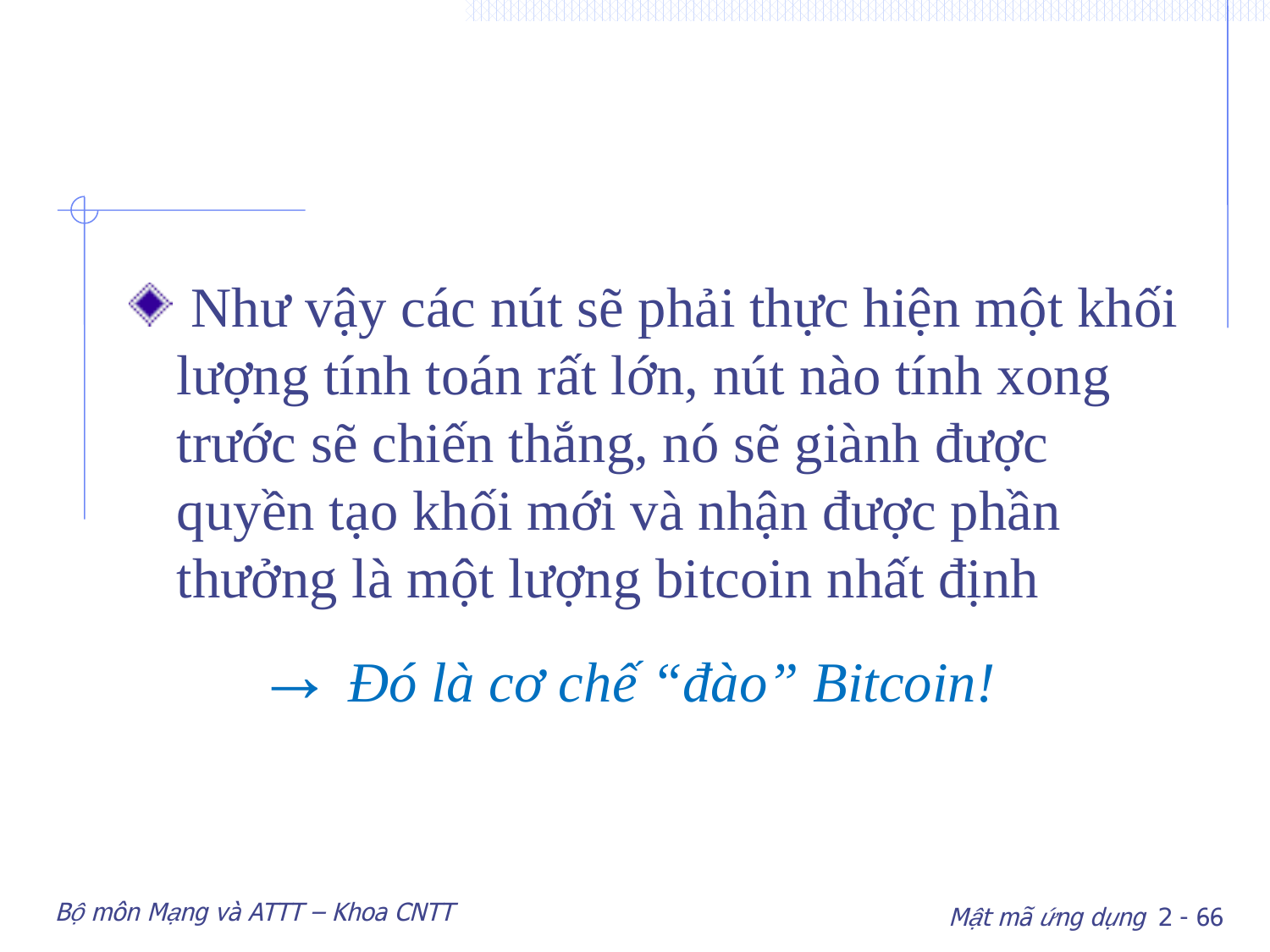

#
 Như vậy các nút sẽ phải thực hiện một khối lượng tính toán rất lớn, nút nào tính xong trước sẽ chiến thắng, nó sẽ giành được quyền tạo khối mới và nhận được phần thưởng là một lượng bitcoin nhất định
	→ Đó là cơ chế “đào” Bitcoin!
Bộ môn Mạng và ATTT – Khoa CNTT